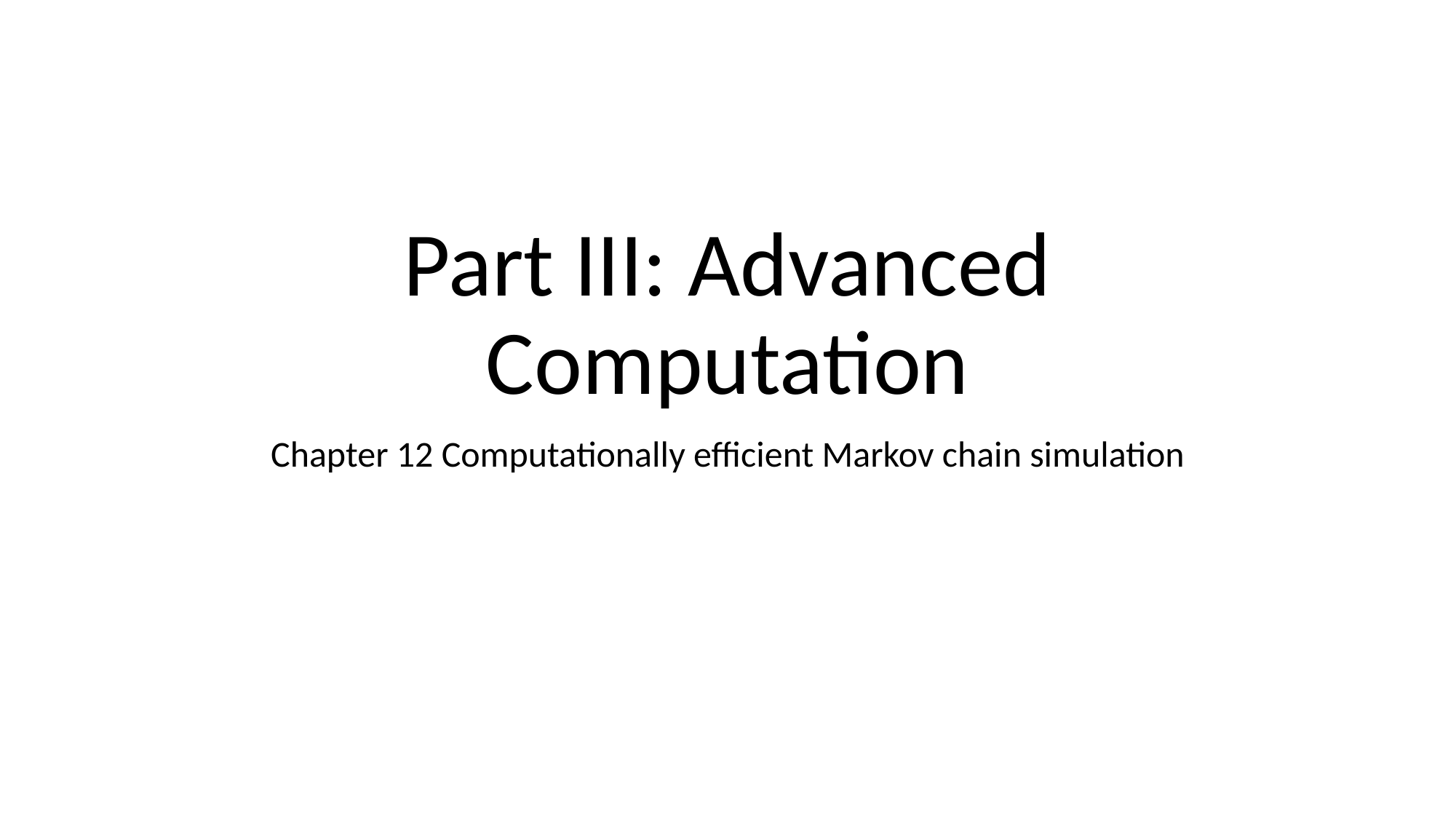

# Part III: Advanced Computation
Chapter 12 Computationally efficient Markov chain simulation